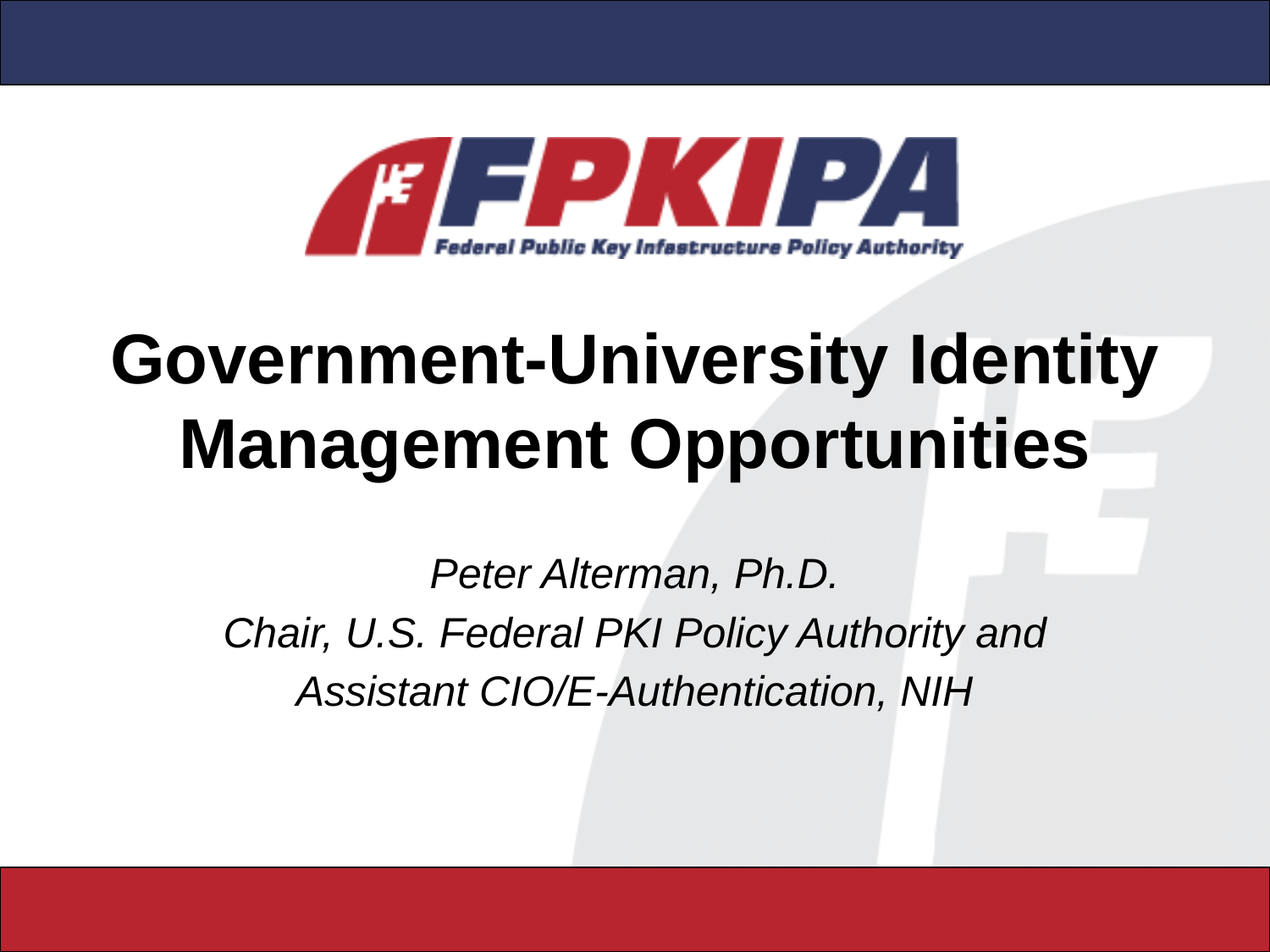

# Government-University Identity Management Opportunities
Peter Alterman, Ph.D.
Chair, U.S. Federal PKI Policy Authority and
Assistant CIO/E-Authentication, NIH